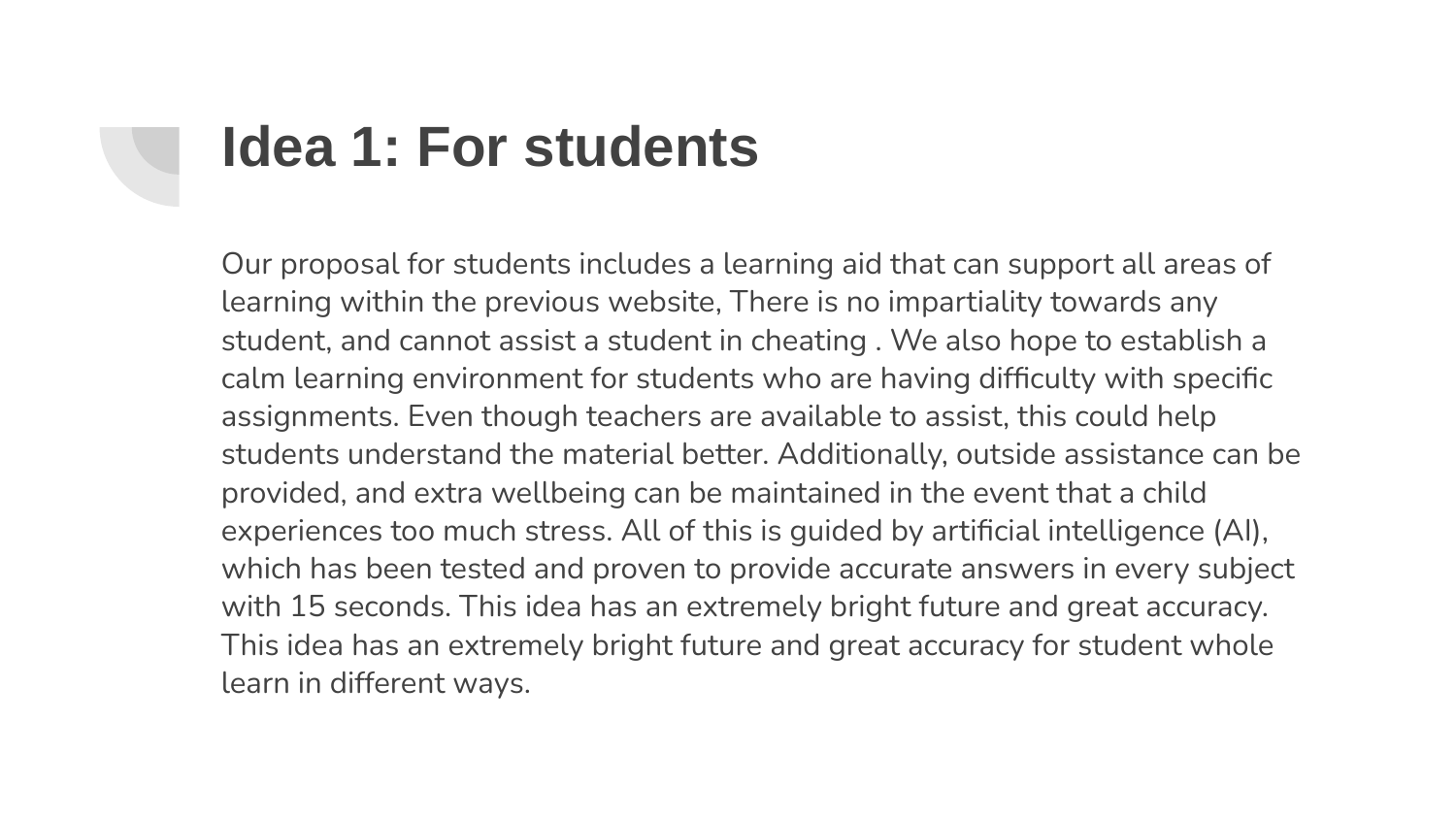

# Idea 1: For students
Our proposal for students includes a learning aid that can support all areas of learning within the previous website, There is no impartiality towards any student, and cannot assist a student in cheating . We also hope to establish a calm learning environment for students who are having difficulty with specific assignments. Even though teachers are available to assist, this could help students understand the material better. Additionally, outside assistance can be provided, and extra wellbeing can be maintained in the event that a child experiences too much stress. All of this is guided by artificial intelligence (AI), which has been tested and proven to provide accurate answers in every subject with 15 seconds. This idea has an extremely bright future and great accuracy. This idea has an extremely bright future and great accuracy for student whole learn in different ways.